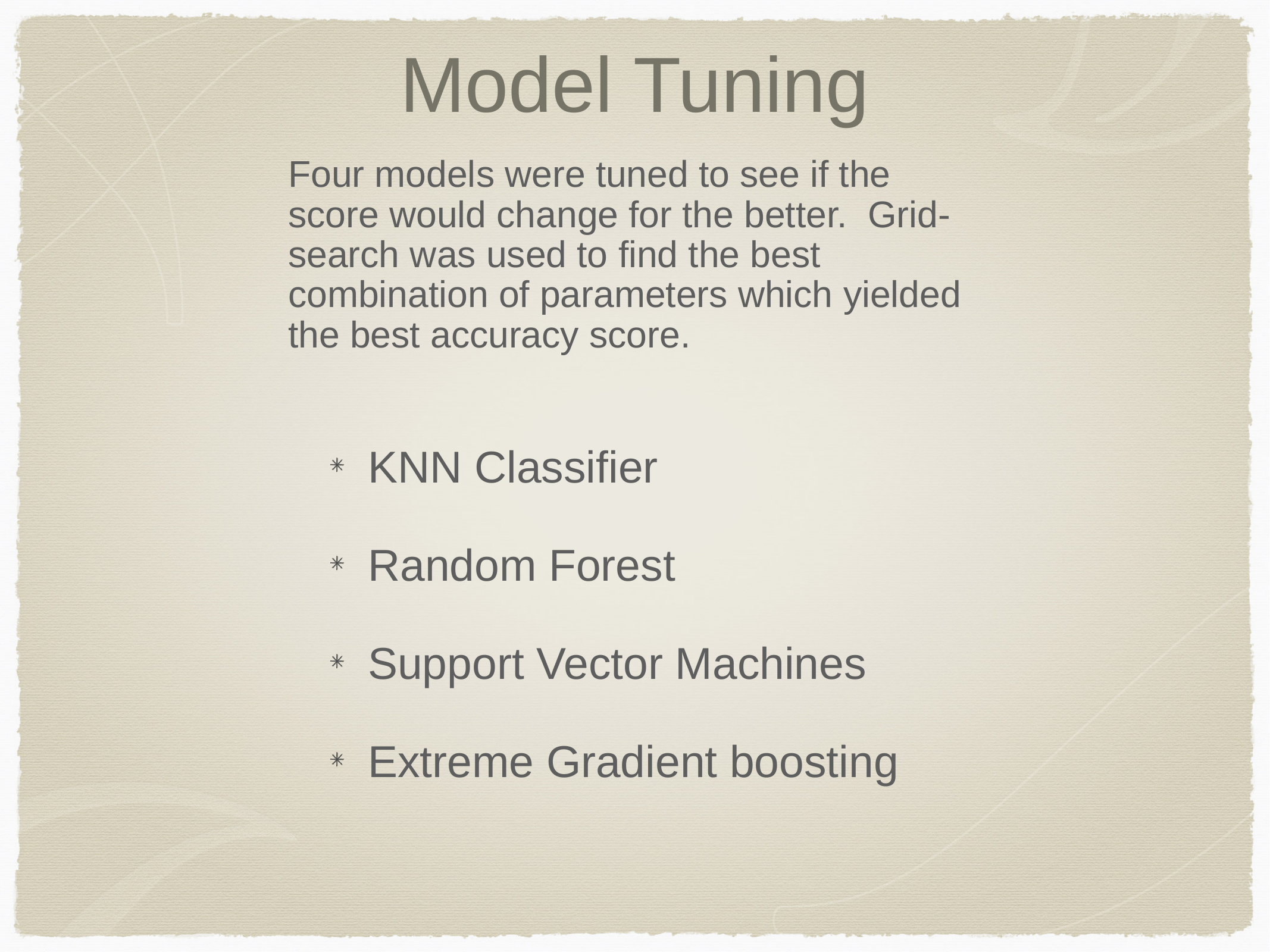

# Model Tuning
Four models were tuned to see if the score would change for the better.  Grid-search was used to find the best combination of parameters which yielded the best accuracy score.
KNN Classifier
Random Forest
Support Vector Machines
Extreme Gradient boosting